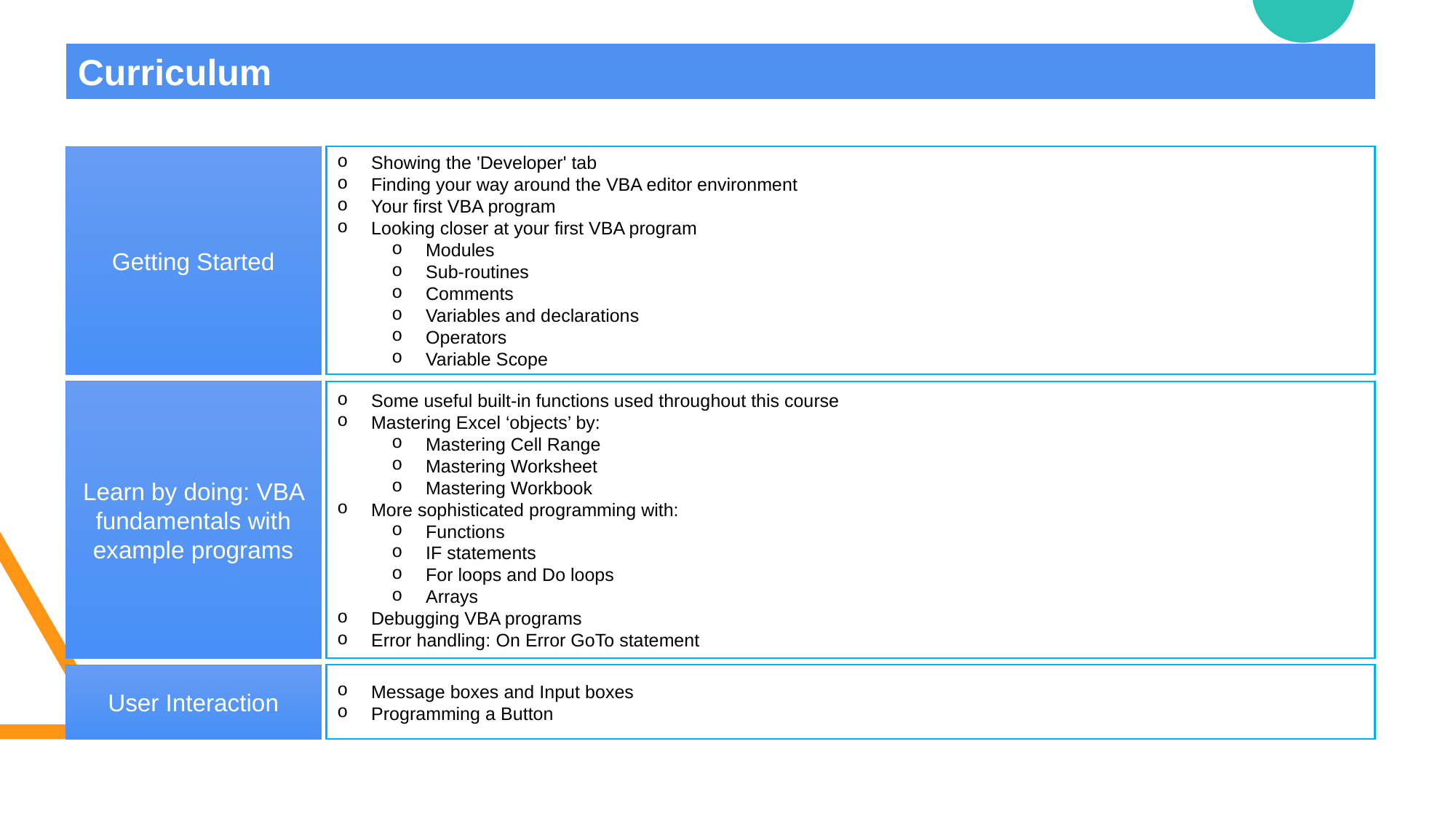

Curriculum
Showing the 'Developer' tab
Finding your way around the VBA editor environment
Your first VBA program
Looking closer at your first VBA program
Modules
Sub-routines
Comments
Variables and declarations
Operators
Variable Scope
Getting Started
Learn by doing: VBA fundamentals with example programs
Some useful built-in functions used throughout this course
Mastering Excel ‘objects’ by:
Mastering Cell Range
Mastering Worksheet
Mastering Workbook
More sophisticated programming with:
Functions
IF statements
For loops and Do loops
Arrays
Debugging VBA programs
Error handling: On Error GoTo statement
User Interaction
Message boxes and Input boxes
Programming a Button